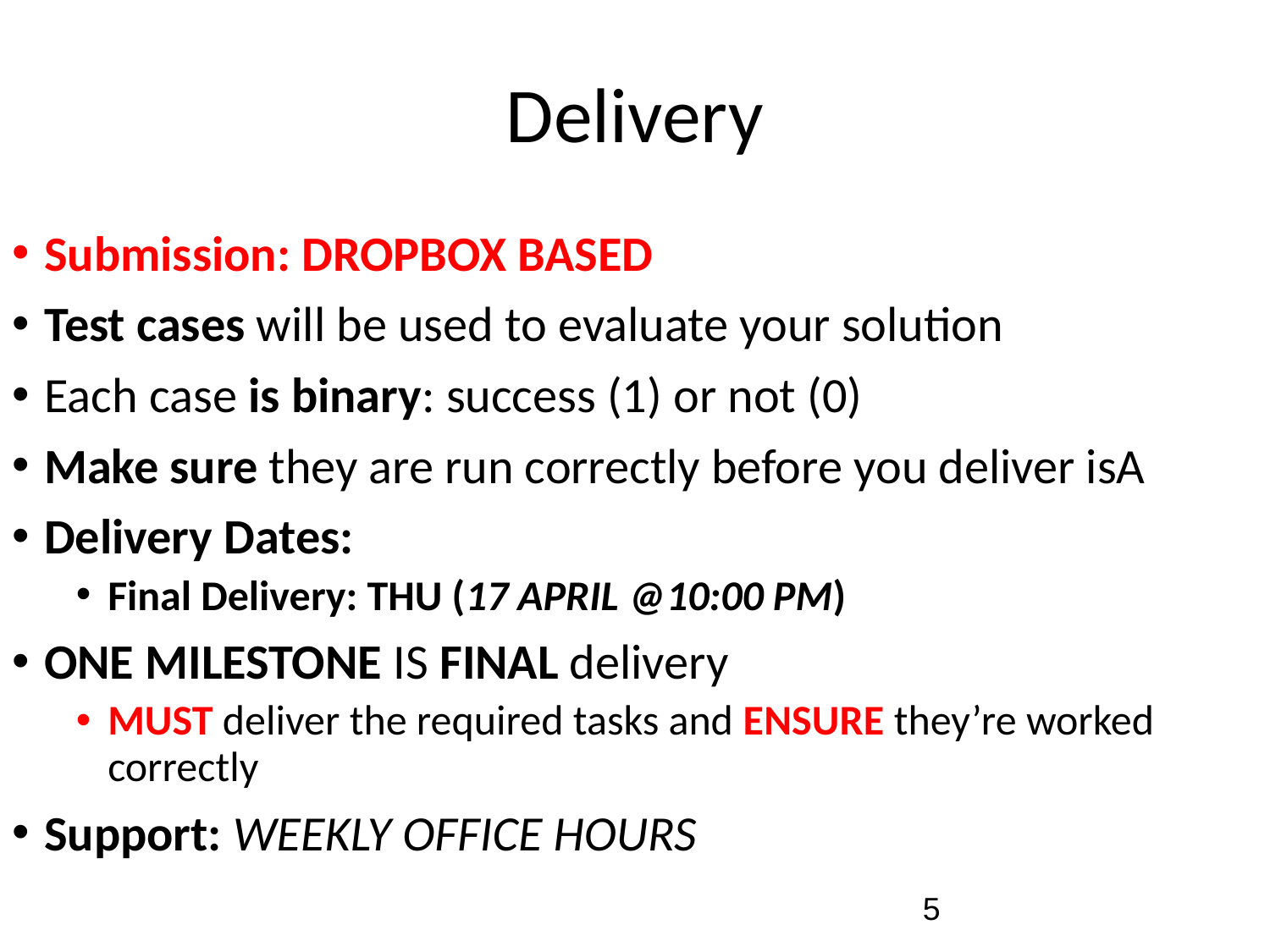

# Delivery
Submission: DROPBOX BASED
Test cases will be used to evaluate your solution
Each case is binary: success (1) or not (0)
Make sure they are run correctly before you deliver isA
Delivery Dates:
Final Delivery: THU (17 APRIL @10:00 PM)
ONE MILESTONE IS FINAL delivery
MUST deliver the required tasks and ENSURE they’re worked correctly
Support: WEEKLY OFFICE HOURS
5